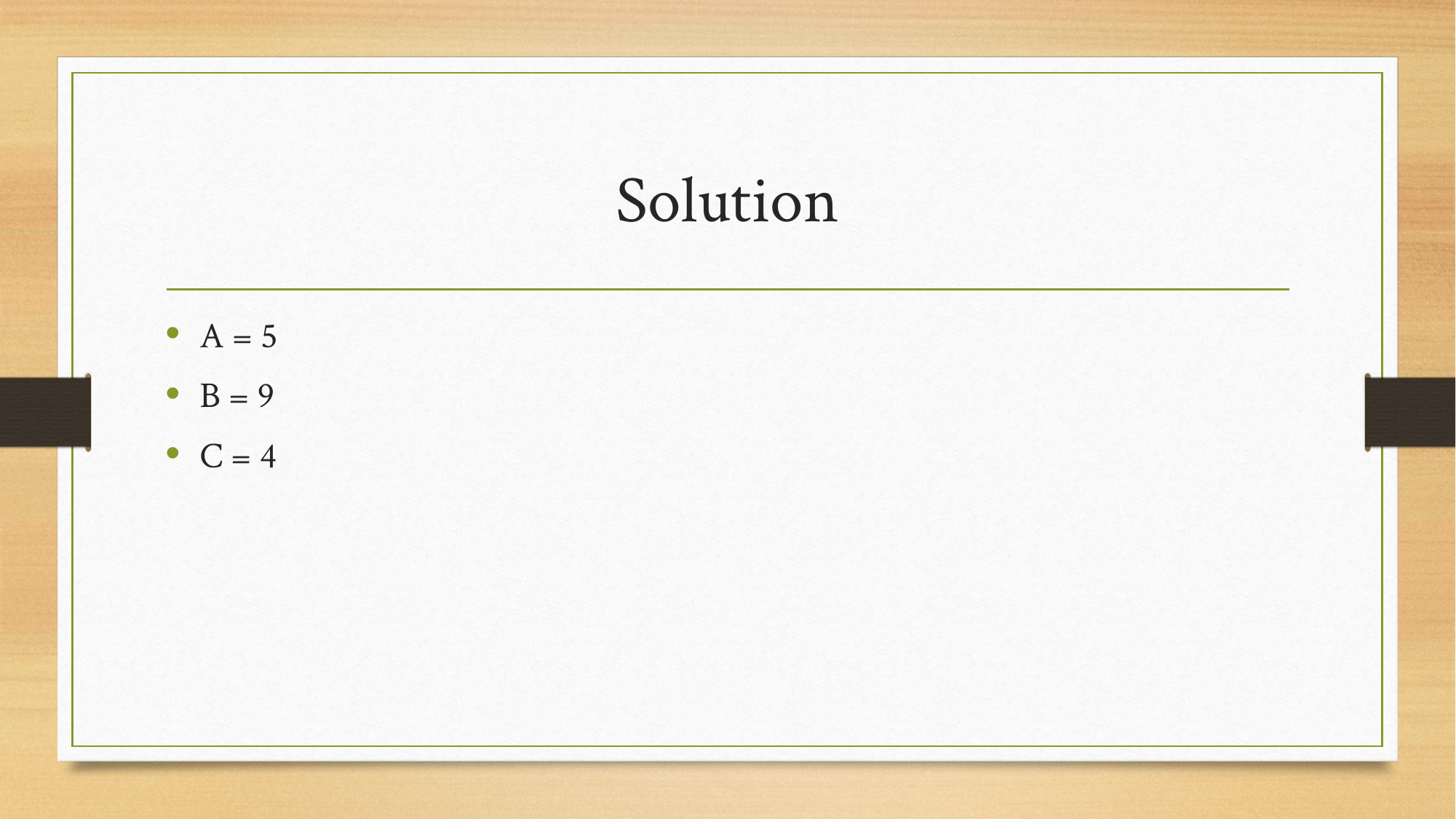

# Solution
A = 5
B = 9
C = 4